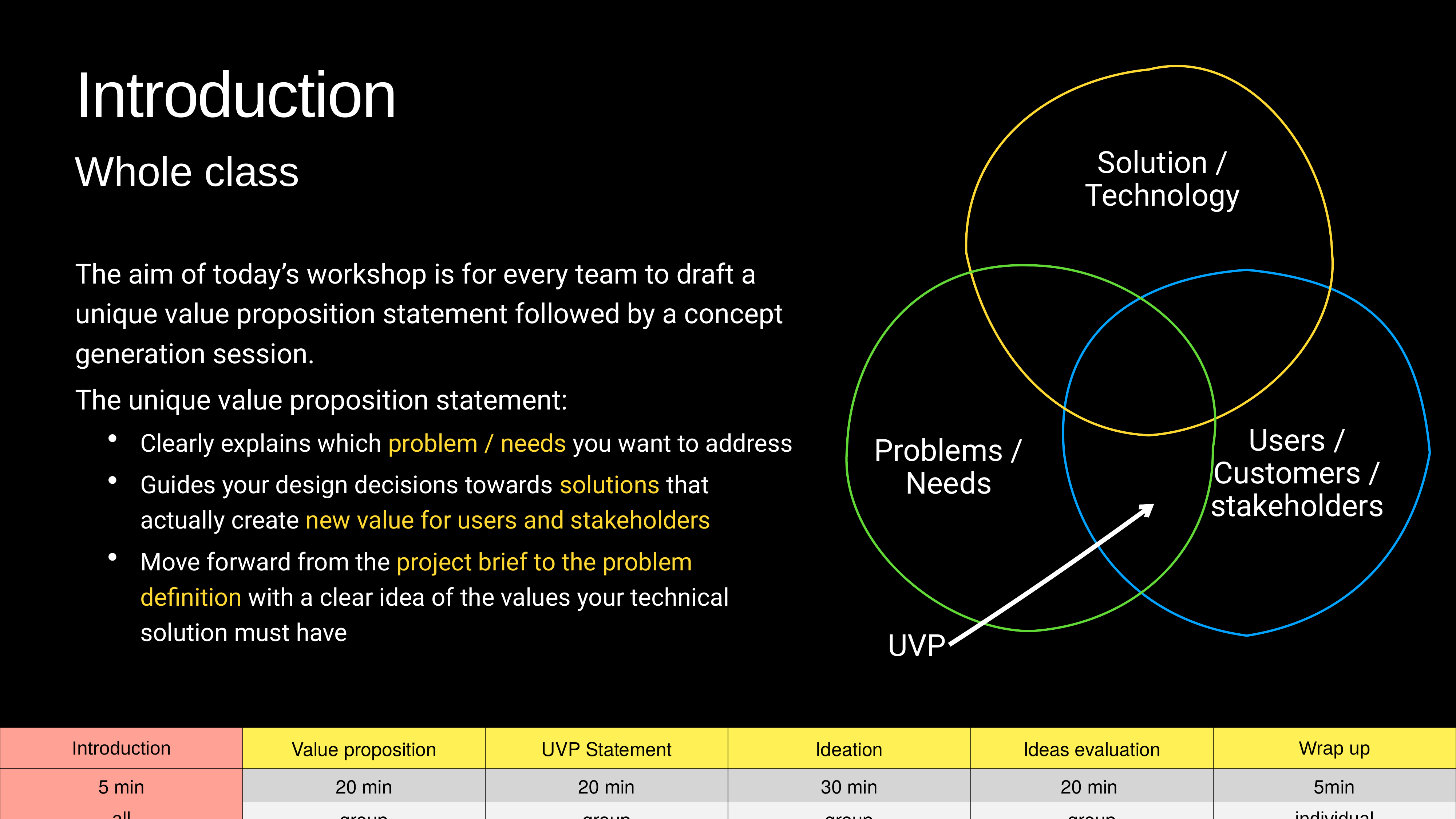

# Introduction

Solution / Technology

Users / Customers / stakeholders
Problems / Needs
UVP
Whole class
The aim of today’s workshop is for every team to draft a unique value proposition statement followed by a concept generation session.
The unique value proposition statement:
Clearly explains which problem / needs you want to address
Guides your design decisions towards solutions that actually create new value for users and stakeholders
Move forward from the project brief to the problem definition with a clear idea of the values your technical solution must have
| Introduction | Value proposition | UVP Statement | Ideation | Ideas evaluation | Wrap up |
| --- | --- | --- | --- | --- | --- |
| 5 min | 20 min | 20 min | 30 min | 20 min | 5min |
| all | group | group | group | group | individual |